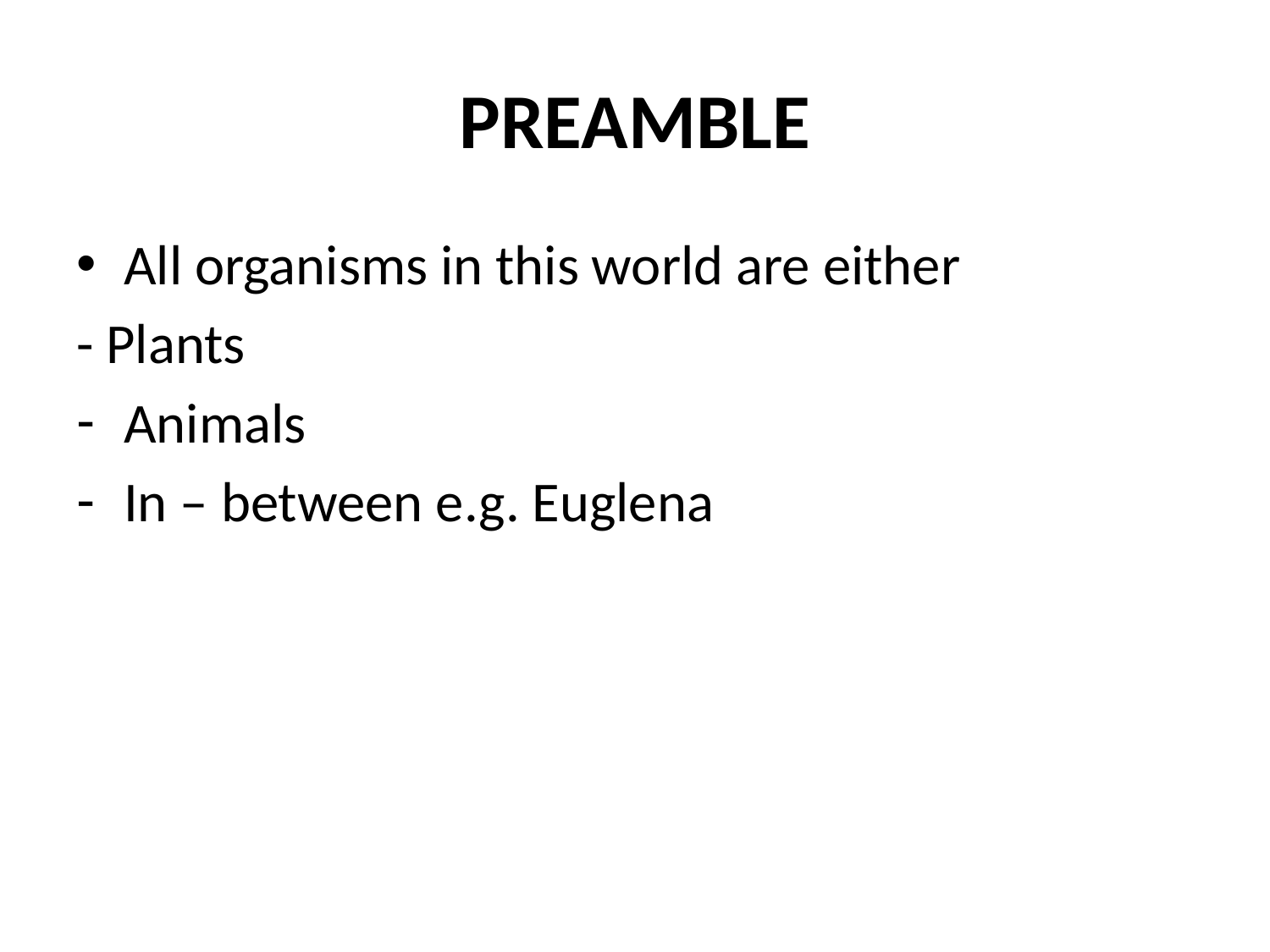

# PREAMBLE
All organisms in this world are either
- Plants
Animals
In – between e.g. Euglena